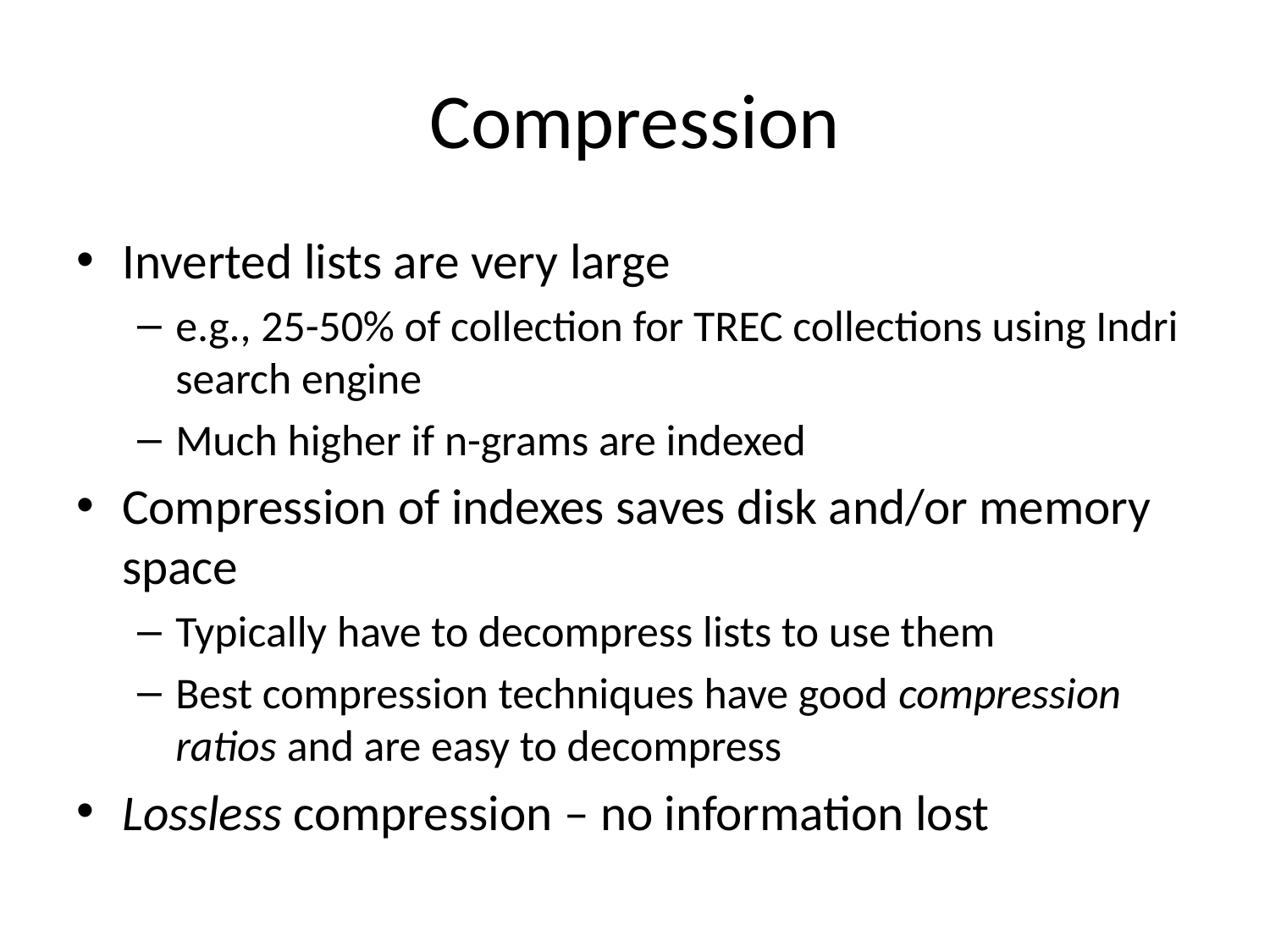

# Compression
Inverted lists are very large
e.g., 25-50% of collection for TREC collections using Indri search engine
Much higher if n-grams are indexed
Compression of indexes saves disk and/or memory space
Typically have to decompress lists to use them
Best compression techniques have good compression ratios and are easy to decompress
Lossless compression – no information lost